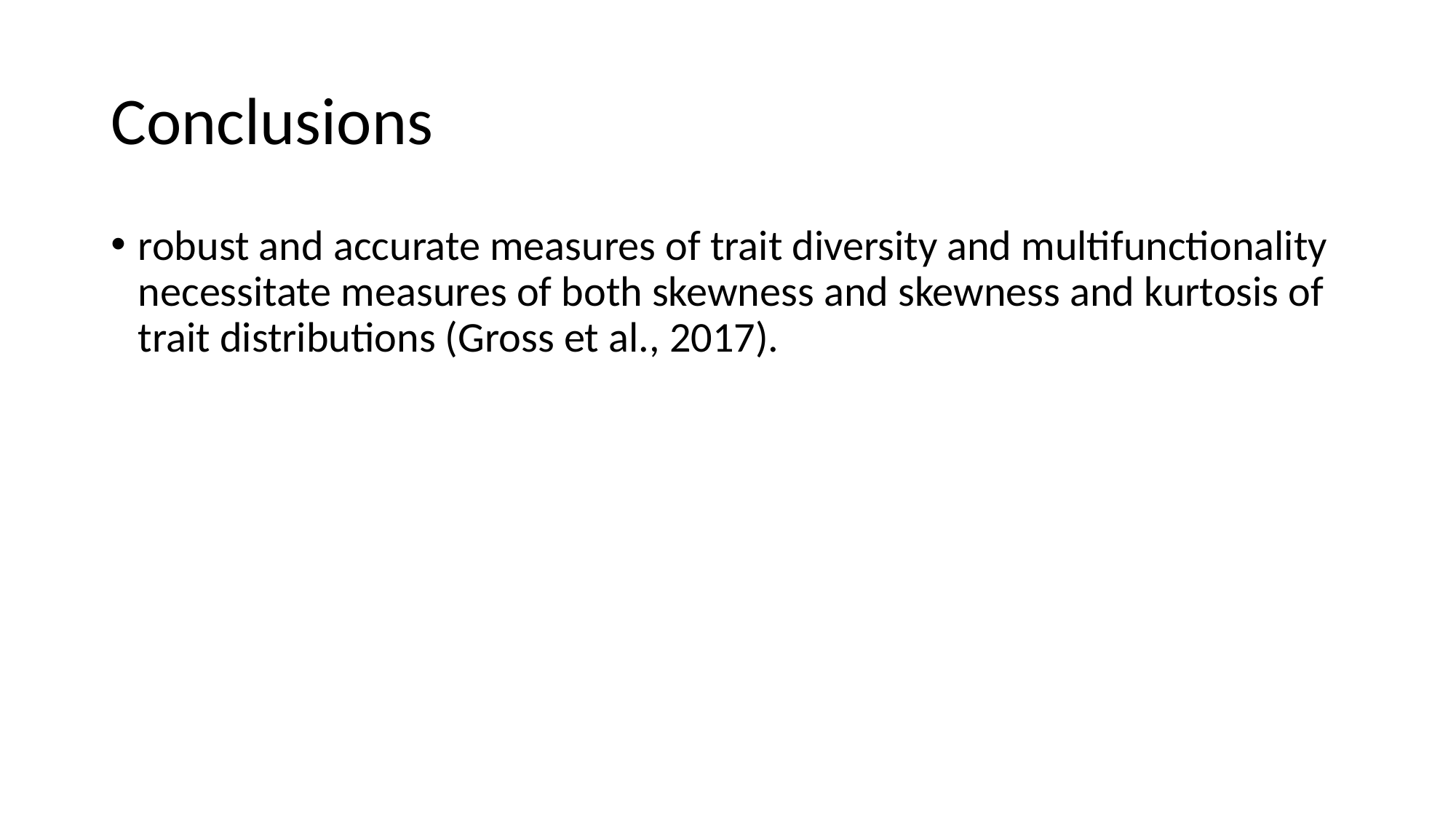

# Conclusions
robust and accurate measures of trait diversity and multifunctionality necessitate measures of both skewness and skewness and kurtosis of trait distributions (Gross et al., 2017).